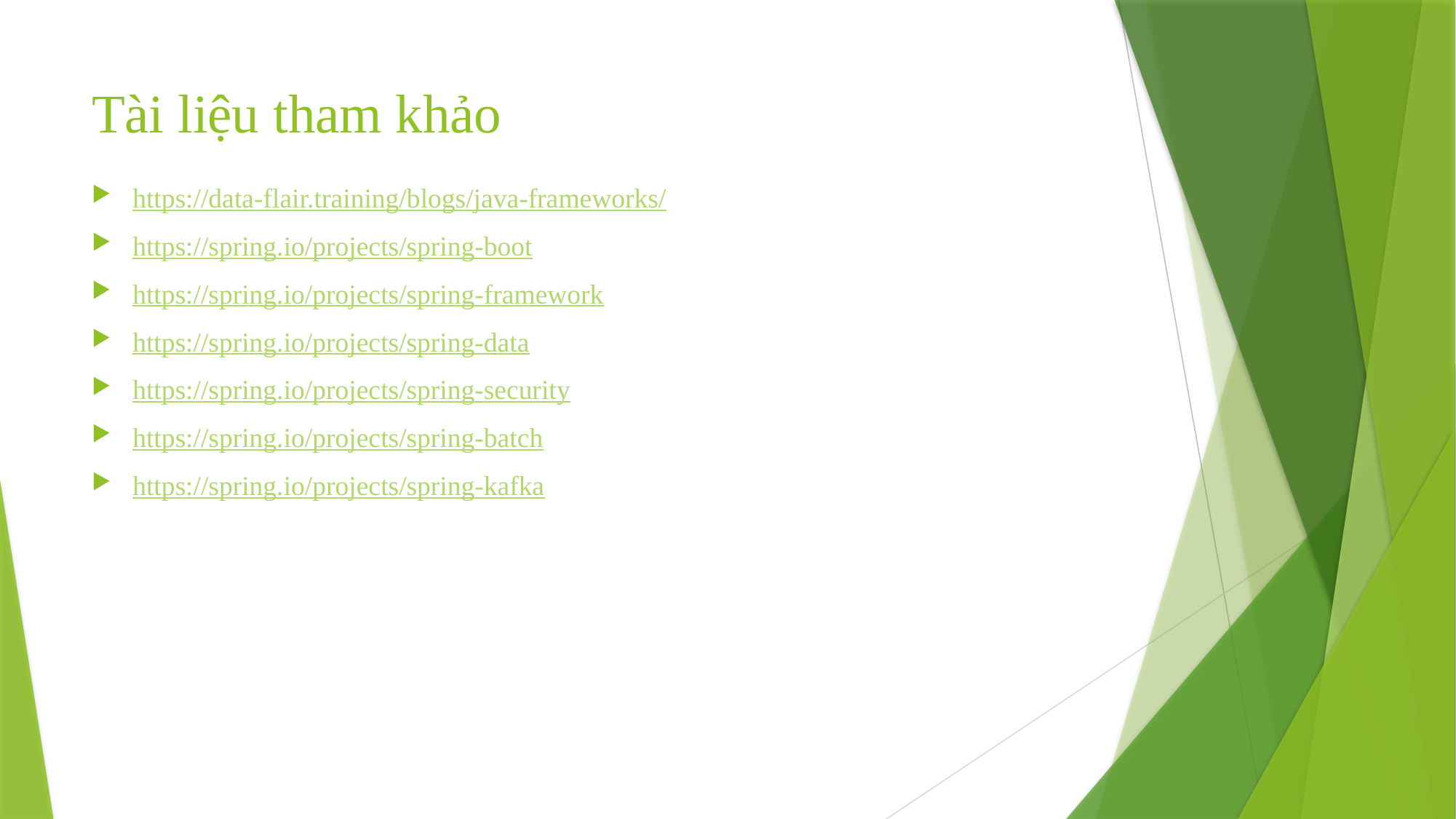

# Tài liệu tham khảo
https://data-flair.training/blogs/java-frameworks/
https://spring.io/projects/spring-boot
https://spring.io/projects/spring-framework
https://spring.io/projects/spring-data
https://spring.io/projects/spring-security
https://spring.io/projects/spring-batch
https://spring.io/projects/spring-kafka